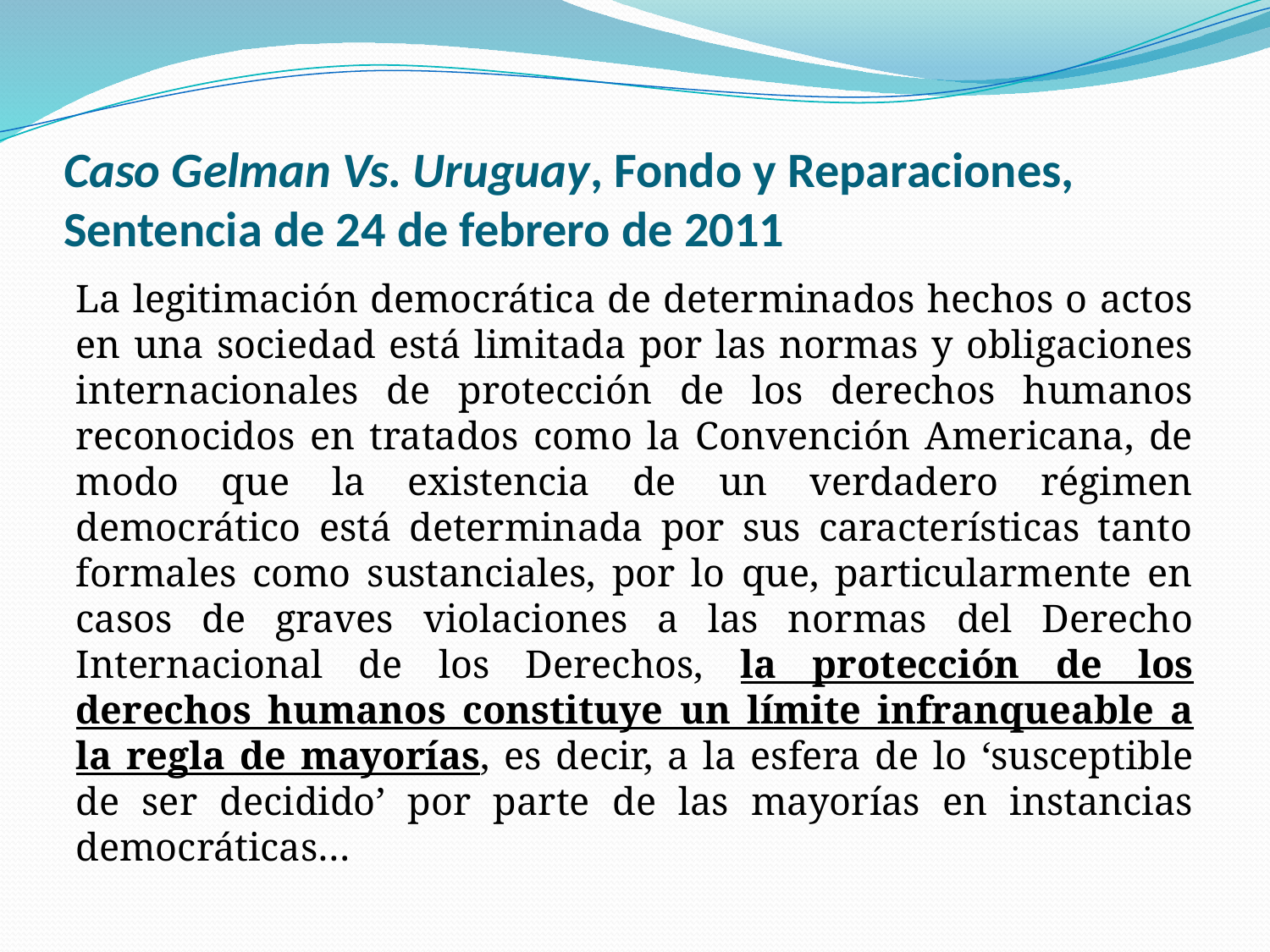

# Caso Gelman Vs. Uruguay, Fondo y Reparaciones, Sentencia de 24 de febrero de 2011
La legitimación democrática de determinados hechos o actos en una sociedad está limitada por las normas y obligaciones internacionales de protección de los derechos humanos reconocidos en tratados como la Convención Americana, de modo que la existencia de un verdadero régimen democrático está determinada por sus características tanto formales como sustanciales, por lo que, particularmente en casos de graves violaciones a las normas del Derecho Internacional de los Derechos, la protección de los derechos humanos constituye un límite infranqueable a la regla de mayorías, es decir, a la esfera de lo ‘susceptible de ser decidido’ por parte de las mayorías en instancias democráticas…